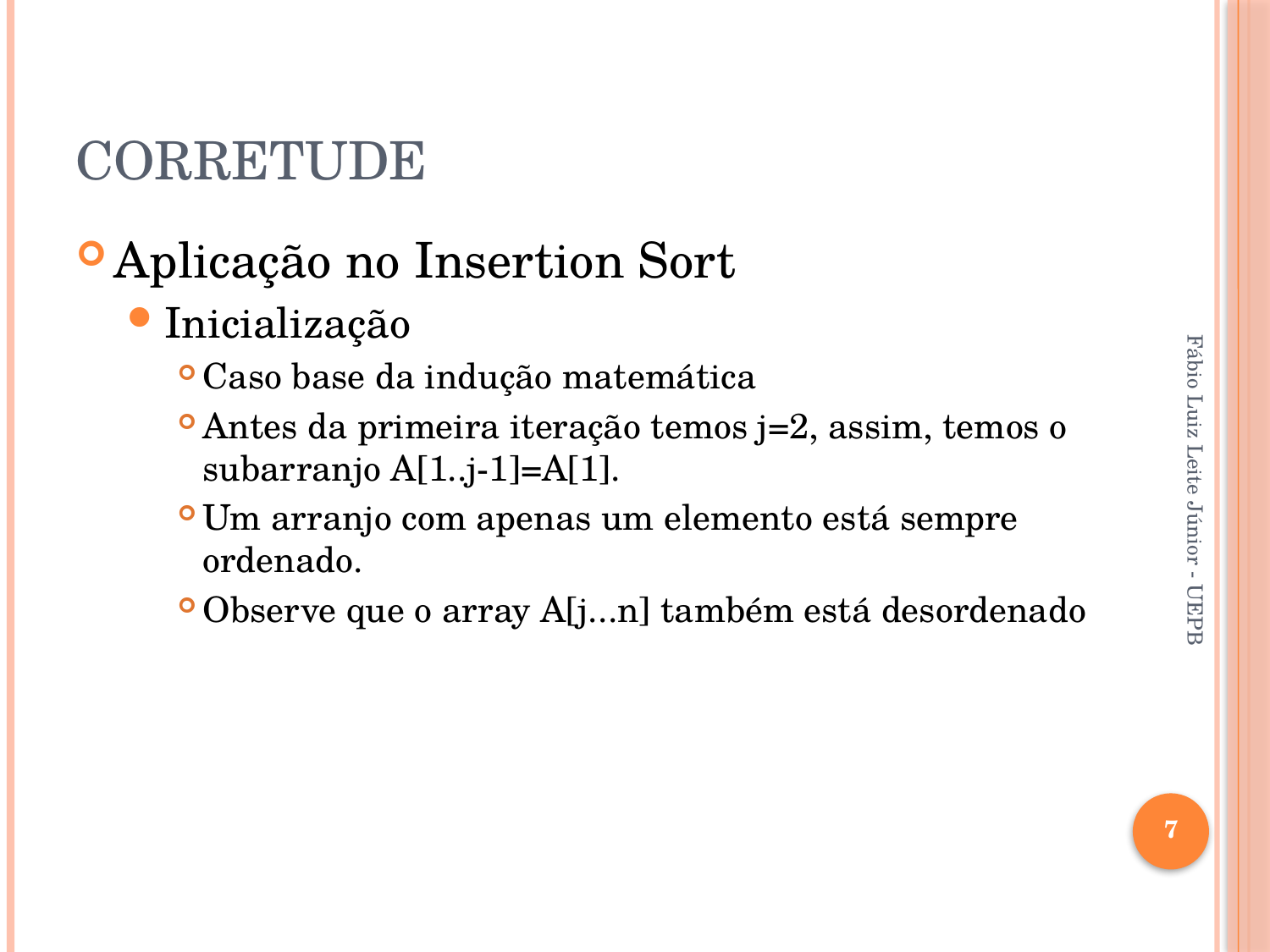

# Corretude
Aplicação no Insertion Sort
Inicialização
Caso base da indução matemática
Antes da primeira iteração temos j=2, assim, temos o subarranjo A[1..j-1]=A[1].
Um arranjo com apenas um elemento está sempre ordenado.
Observe que o array A[j...n] também está desordenado

Fábio Luiz Leite Júnior - UEPB
7